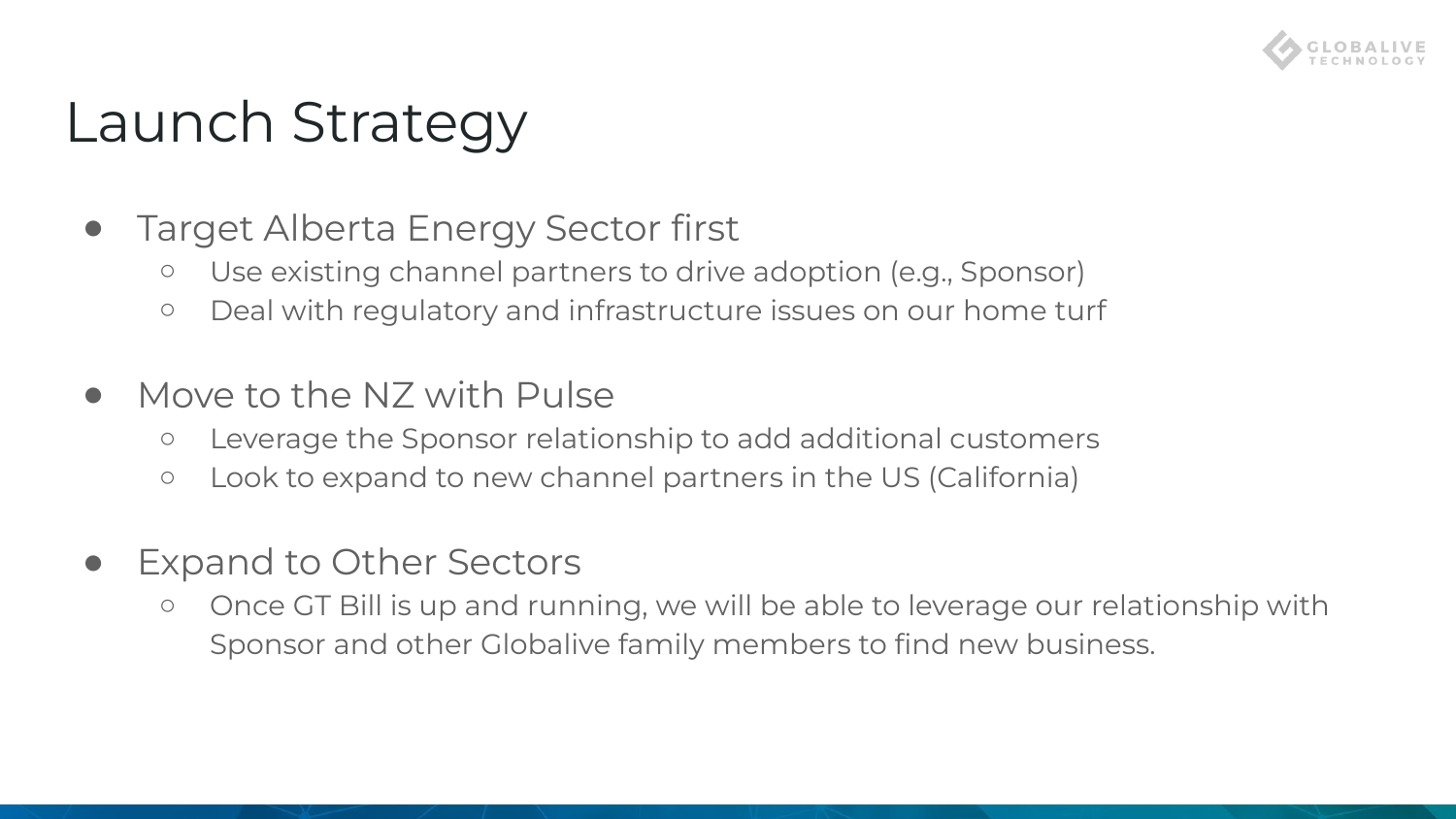

# Launch Strategy
Target Alberta Energy Sector first
Use existing channel partners to drive adoption (e.g., Sponsor)
Deal with regulatory and infrastructure issues on our home turf
Move to the NZ with Pulse
Leverage the Sponsor relationship to add additional customers
Look to expand to new channel partners in the US (California)
Expand to Other Sectors
Once GT Bill is up and running, we will be able to leverage our relationship with Sponsor and other Globalive family members to find new business.